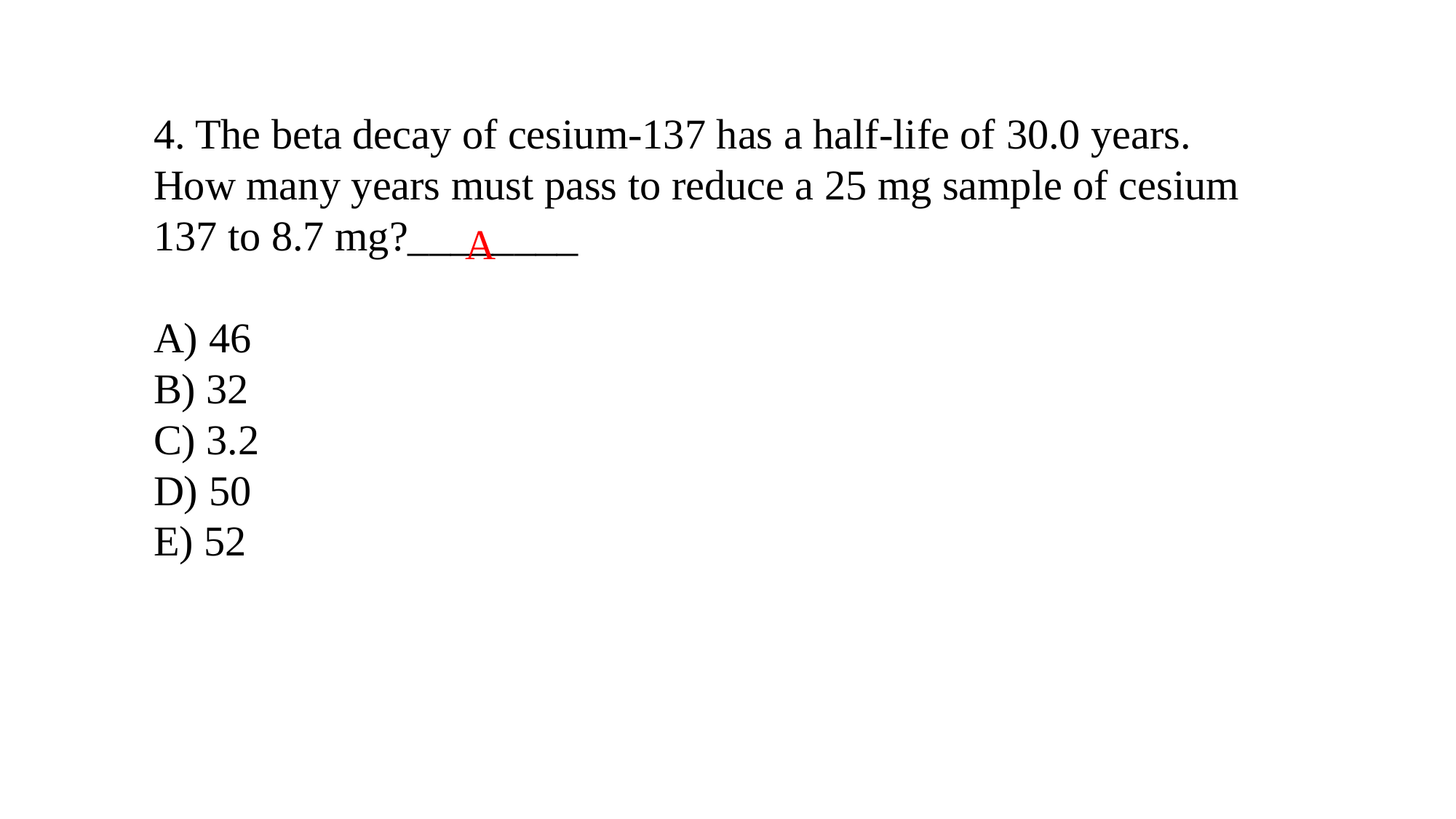

4. The beta decay of cesium-137 has a half-life of 30.0 years. How many years must pass to reduce a 25 mg sample of cesium 137 to 8.7 mg?________

A) 46
B) 32
C) 3.2
D) 50
E) 52

A